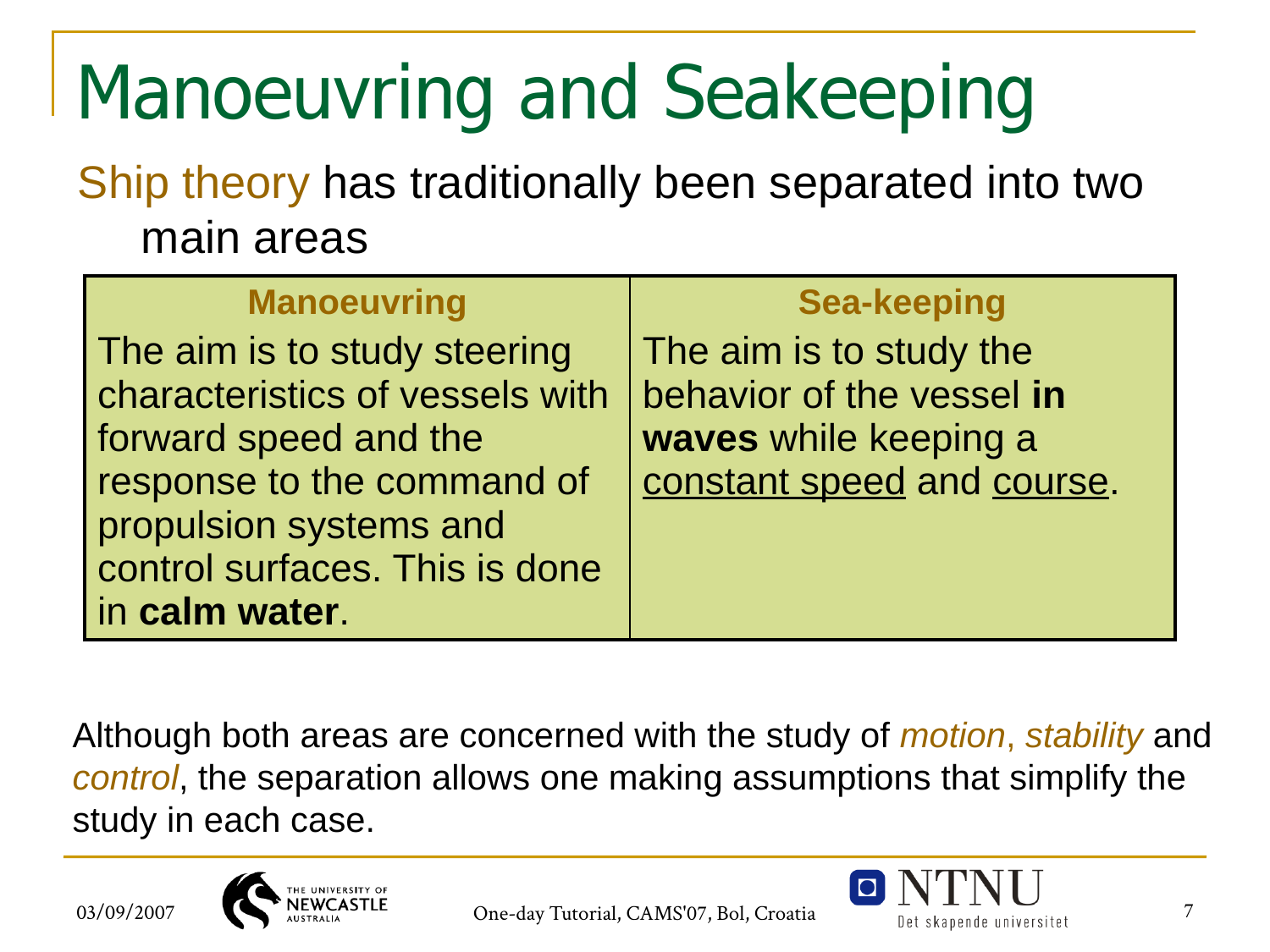

# Manoeuvring and Seakeeping
Ship theory has traditionally been separated into two main areas

| Manoeuvring The aim is to study steering characteristics of vessels with forward speed and the response to the command of propulsion systems and control surfaces. This is done in calm water. | Sea-keeping The aim is to study the behavior of the vessel in waves while keeping a constant speed and course. |
| --- | --- |
Although both areas are concerned with the study of motion, stability and control, the separation allows one making assumptions that simplify the study in each case.
03/09/2007
7
One-day Tutorial, CAMS'07, Bol, Croatia